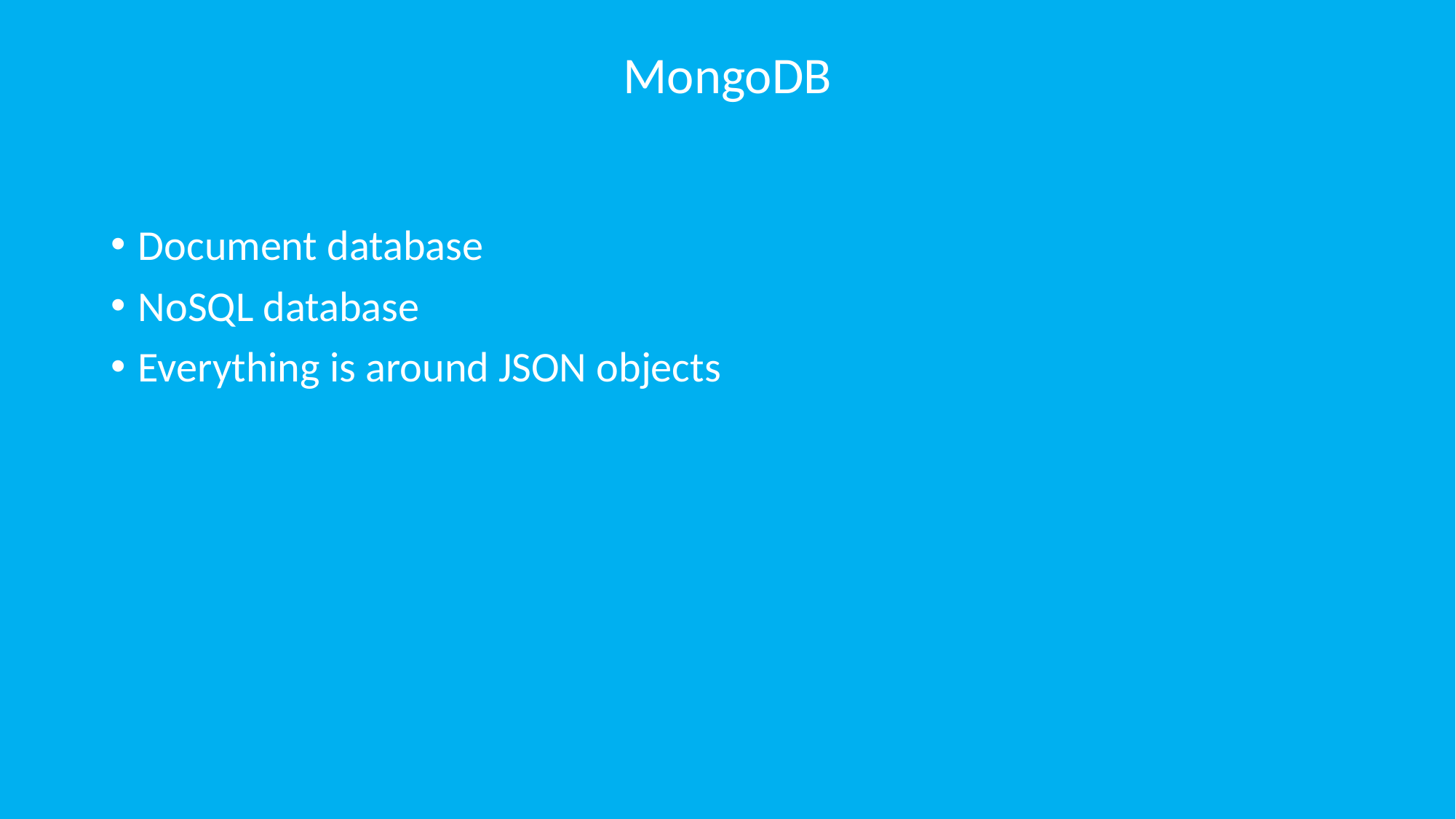

# MongoDB
Document database
NoSQL database
Everything is around JSON objects